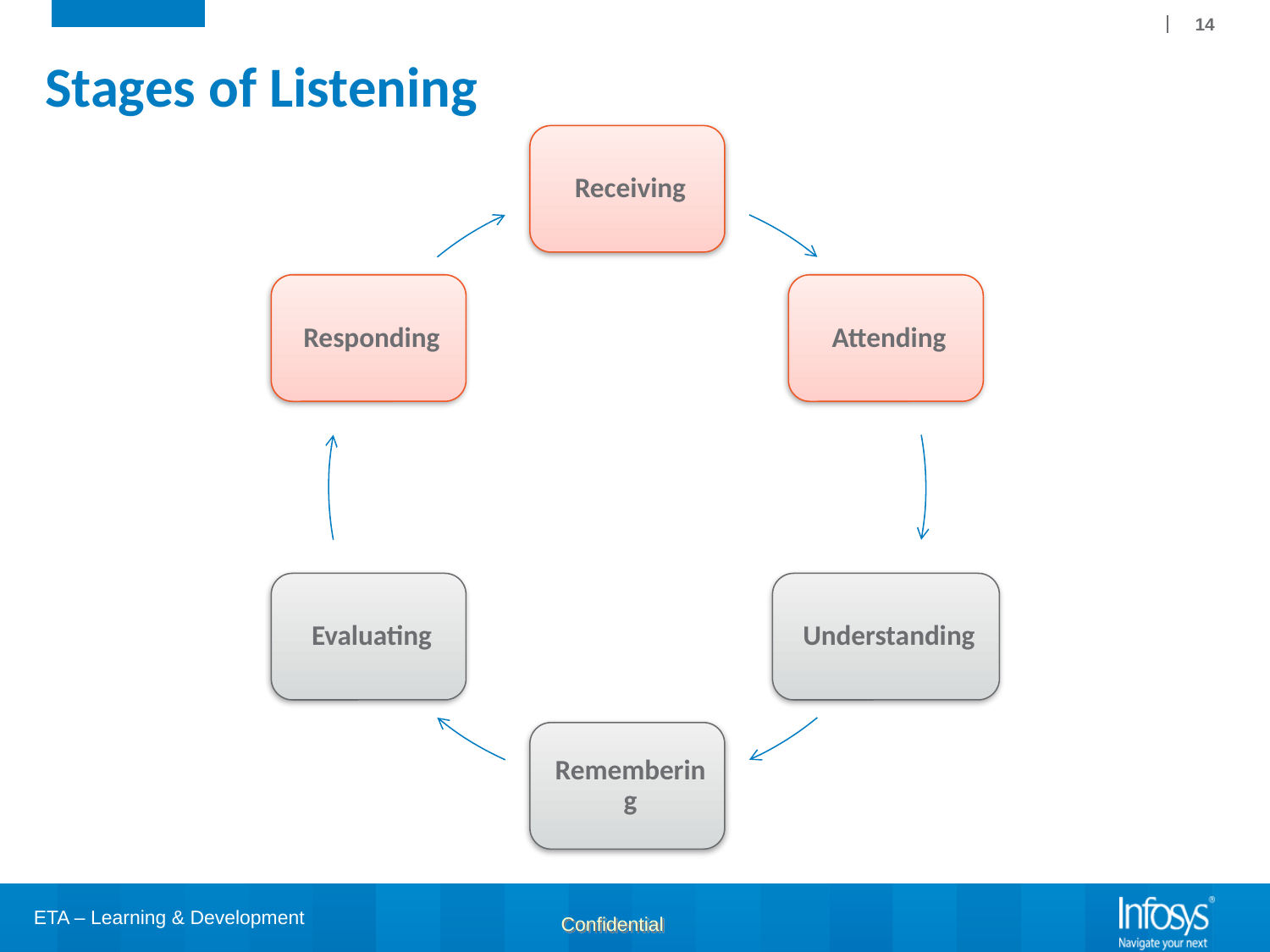

14
# Stages of Listening
Receiving
Attending
Understanding
Remembering
Evaluating
Responding